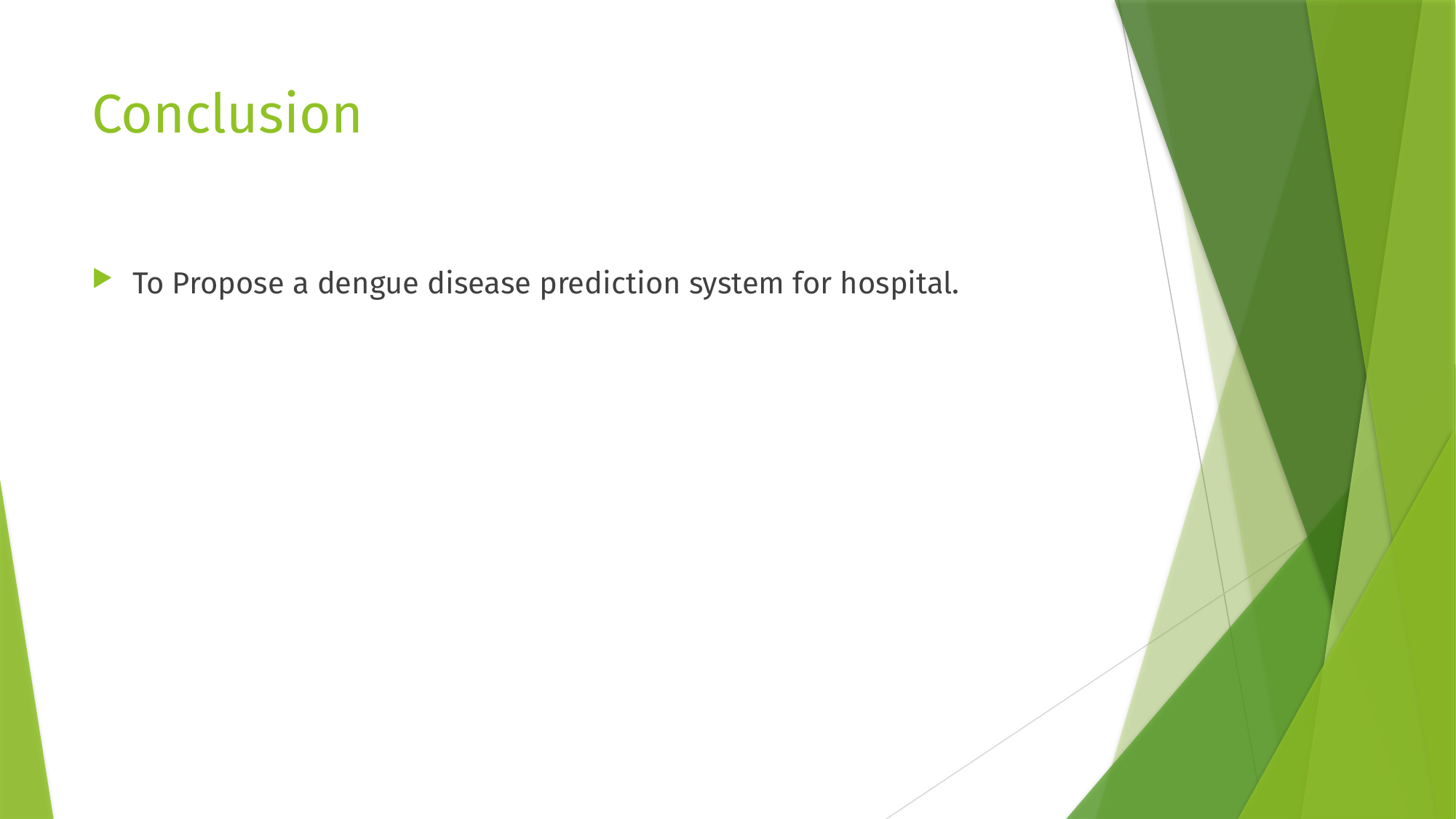

# Conclusion
To Propose a dengue disease prediction system for hospital.